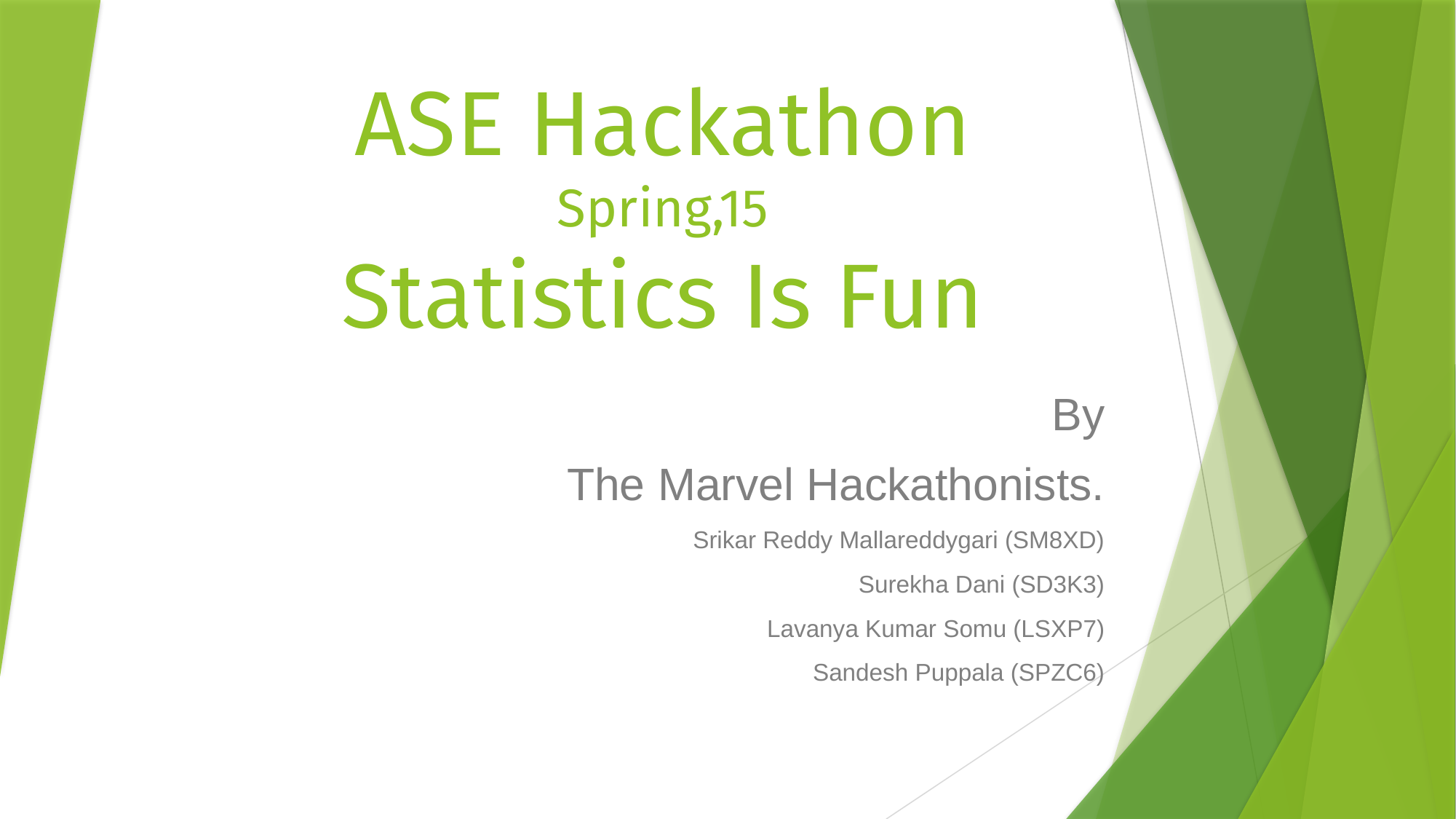

# ASE Hackathon Spring,15 Statistics Is Fun
By
The Marvel Hackathonists.
Srikar Reddy Mallareddygari (SM8XD)
Surekha Dani (SD3K3)
Lavanya Kumar Somu (LSXP7)
Sandesh Puppala (SPZC6)